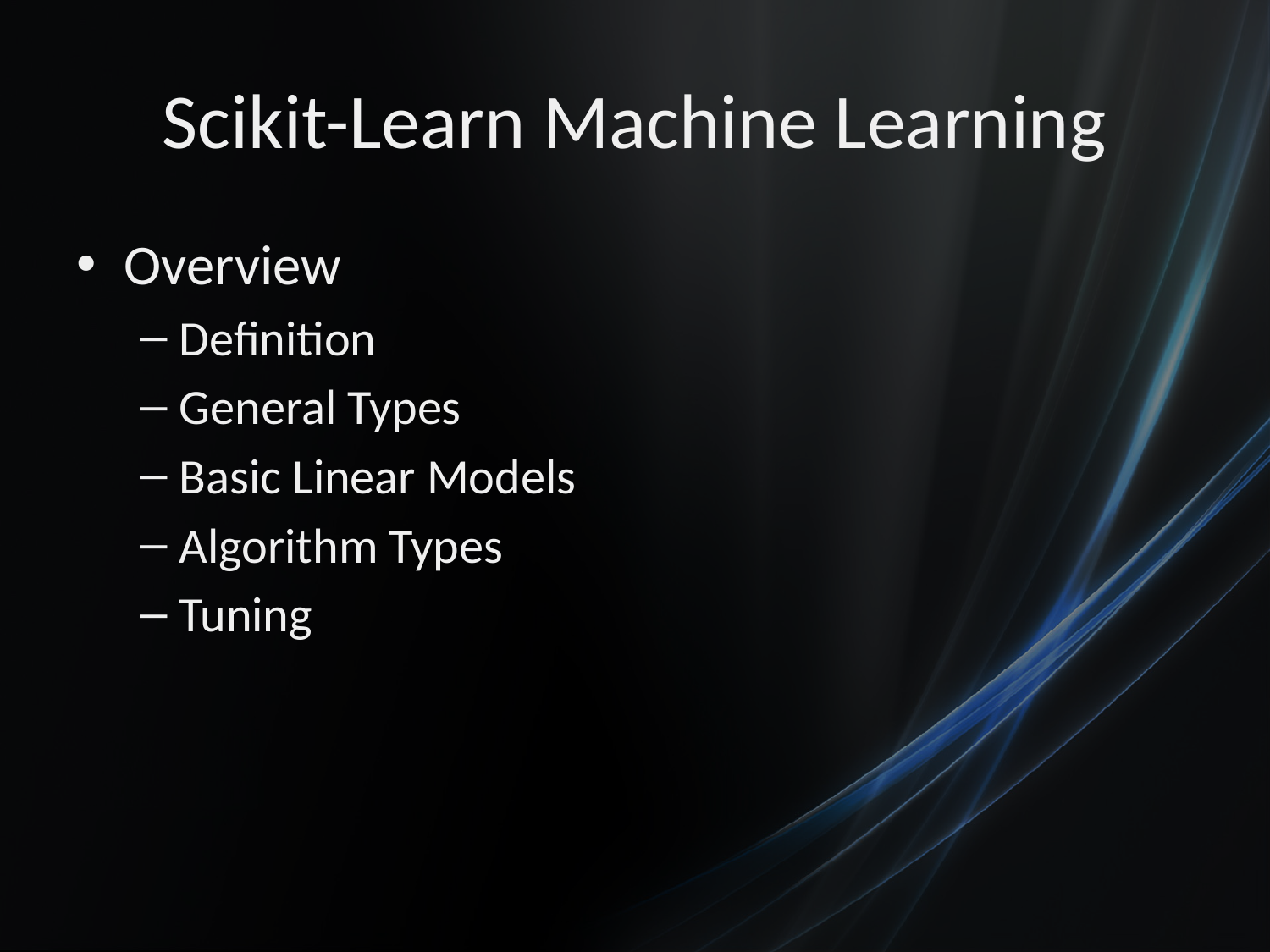

# Scikit-Learn Machine Learning
Overview
Definition
General Types
Basic Linear Models
Algorithm Types
Tuning